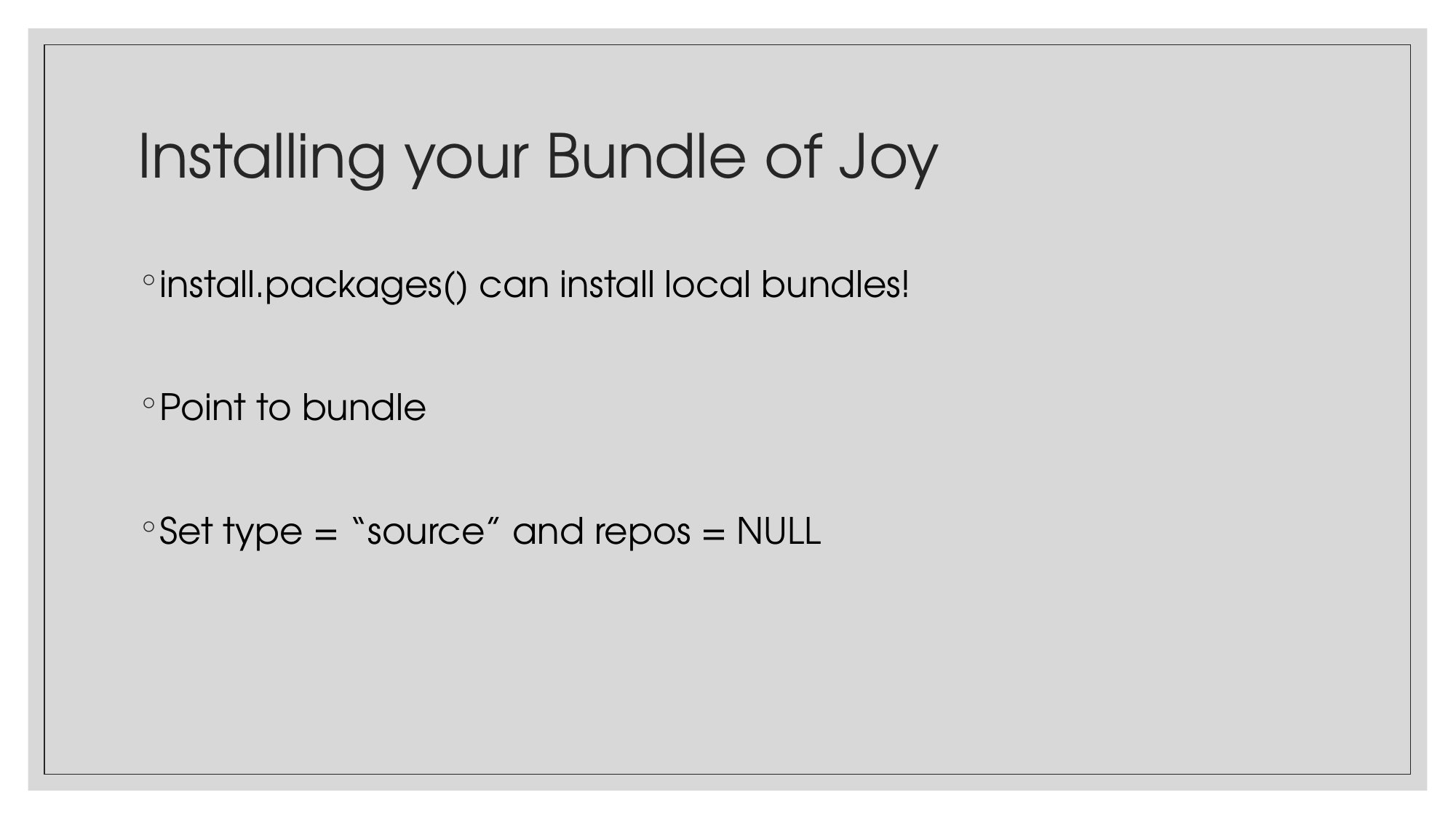

# Installing your Bundle of Joy
install.packages() can install local bundles!

Point to bundle

Set type = “source” and repos = NULL